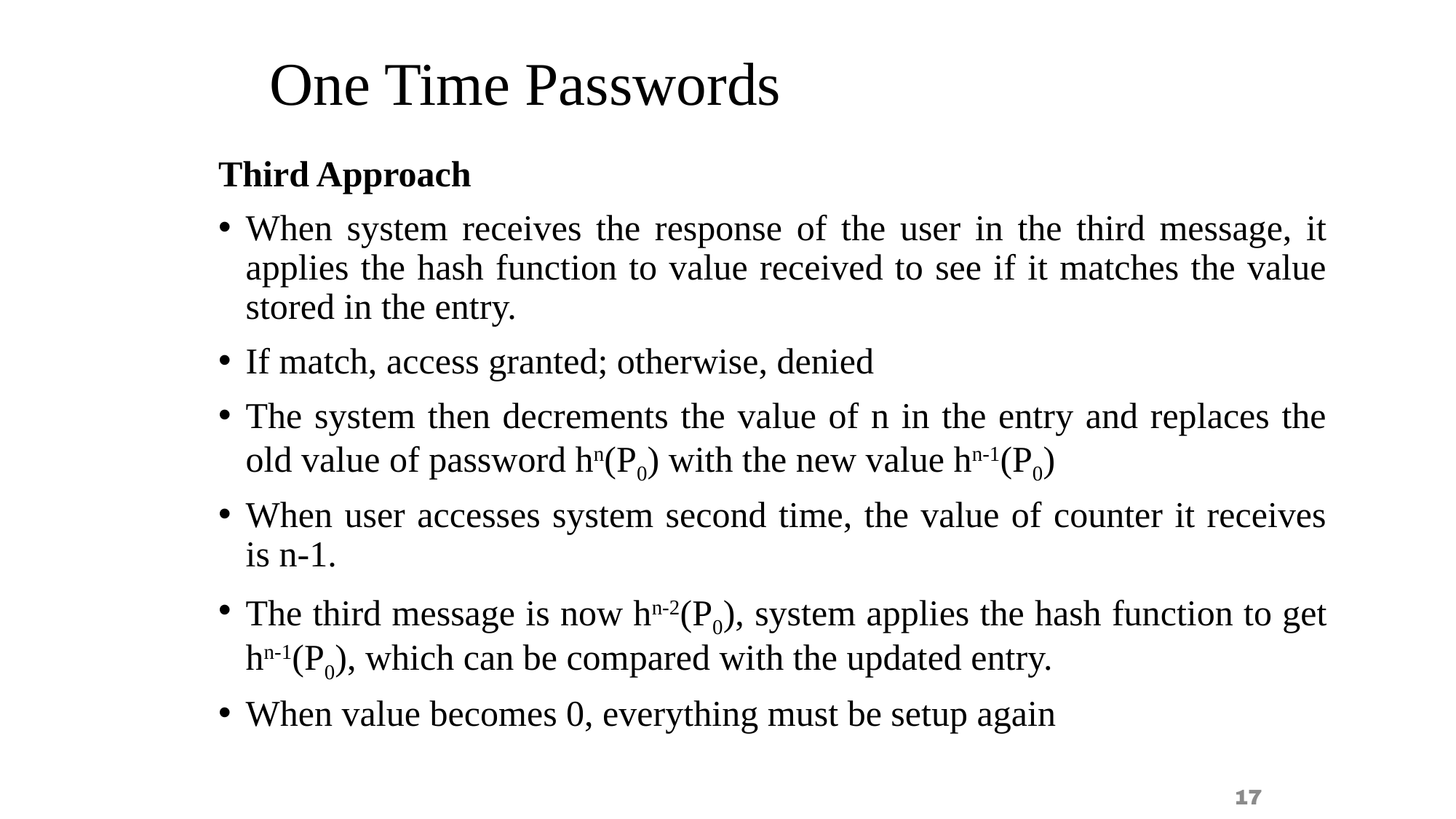

# One Time Passwords
Third Approach
When system receives the response of the user in the third message, it applies the hash function to value received to see if it matches the value stored in the entry.
If match, access granted; otherwise, denied
The system then decrements the value of n in the entry and replaces the old value of password hn(P0) with the new value hn-1(P0)
When user accesses system second time, the value of counter it receives is n-1.
The third message is now hn-2(P0), system applies the hash function to get hn-1(P0), which can be compared with the updated entry.
When value becomes 0, everything must be setup again
17